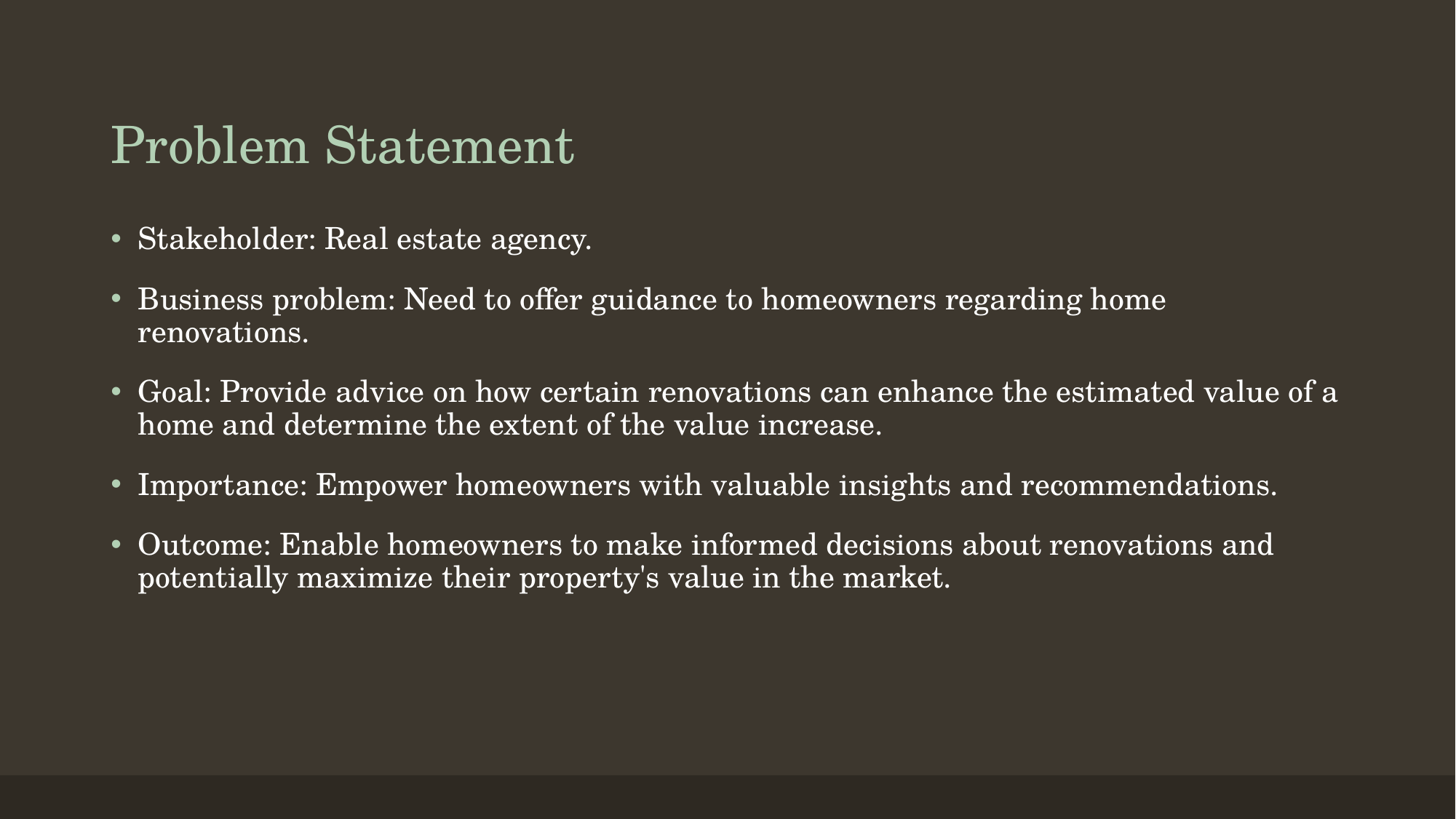

# Problem Statement
Stakeholder: Real estate agency.
Business problem: Need to offer guidance to homeowners regarding home renovations.
Goal: Provide advice on how certain renovations can enhance the estimated value of a home and determine the extent of the value increase.
Importance: Empower homeowners with valuable insights and recommendations.
Outcome: Enable homeowners to make informed decisions about renovations and potentially maximize their property's value in the market.